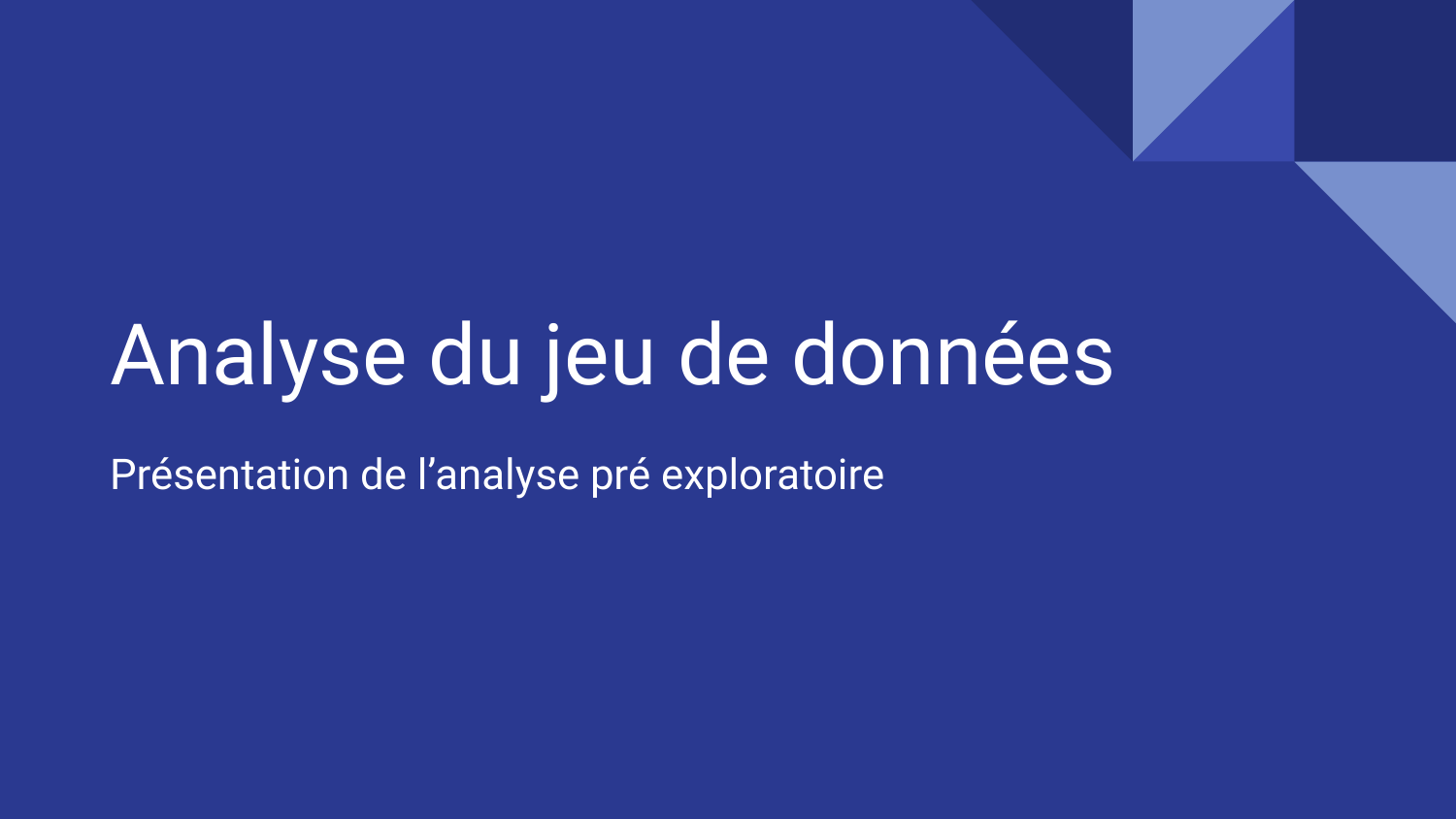

# Analyse du jeu de données
Présentation de l’analyse pré exploratoire